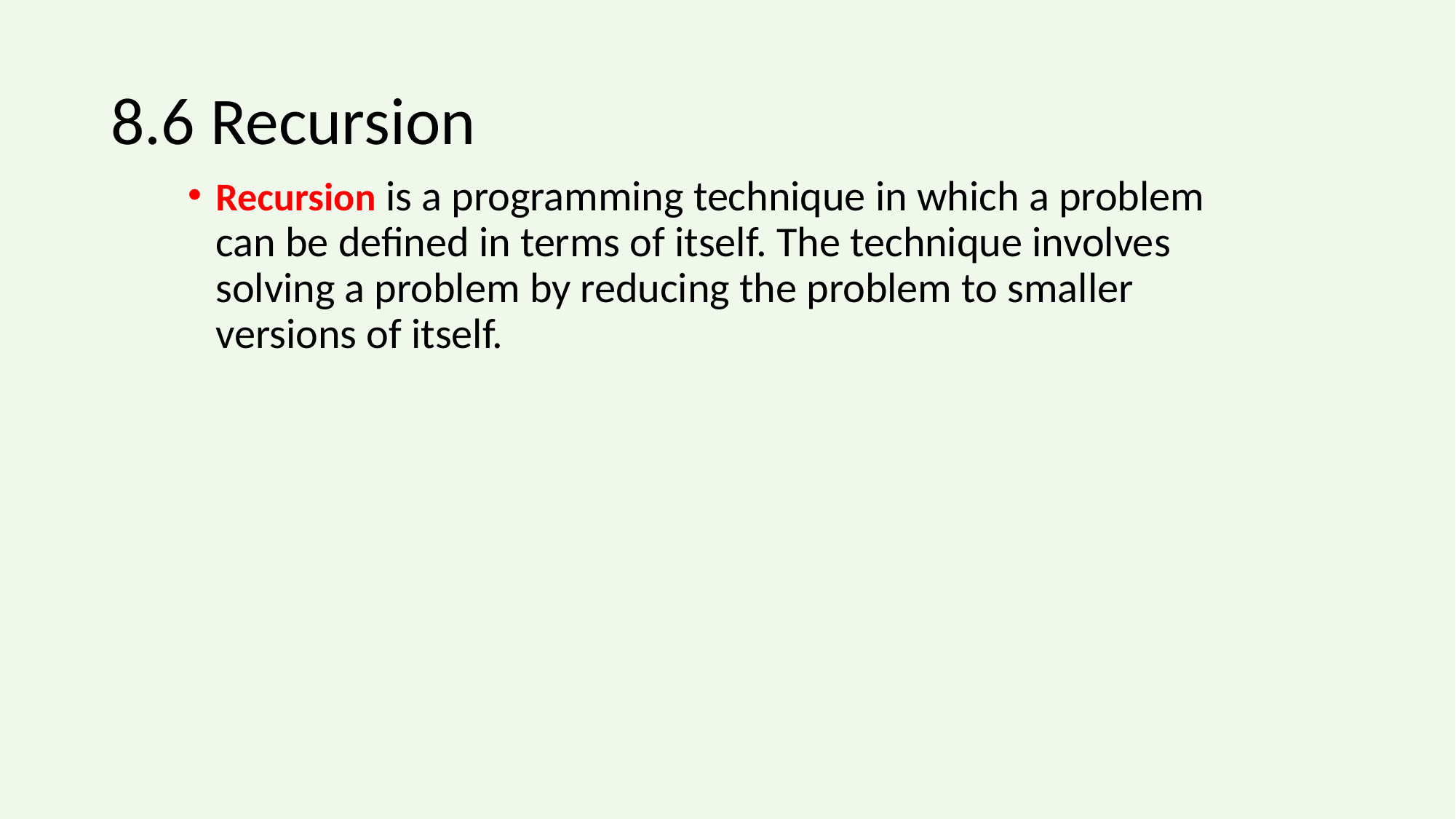

# 8.6 Recursion
Recursion is a programming technique in which a problem can be defined in terms of itself. The technique involves solving a problem by reducing the problem to smaller versions of itself.